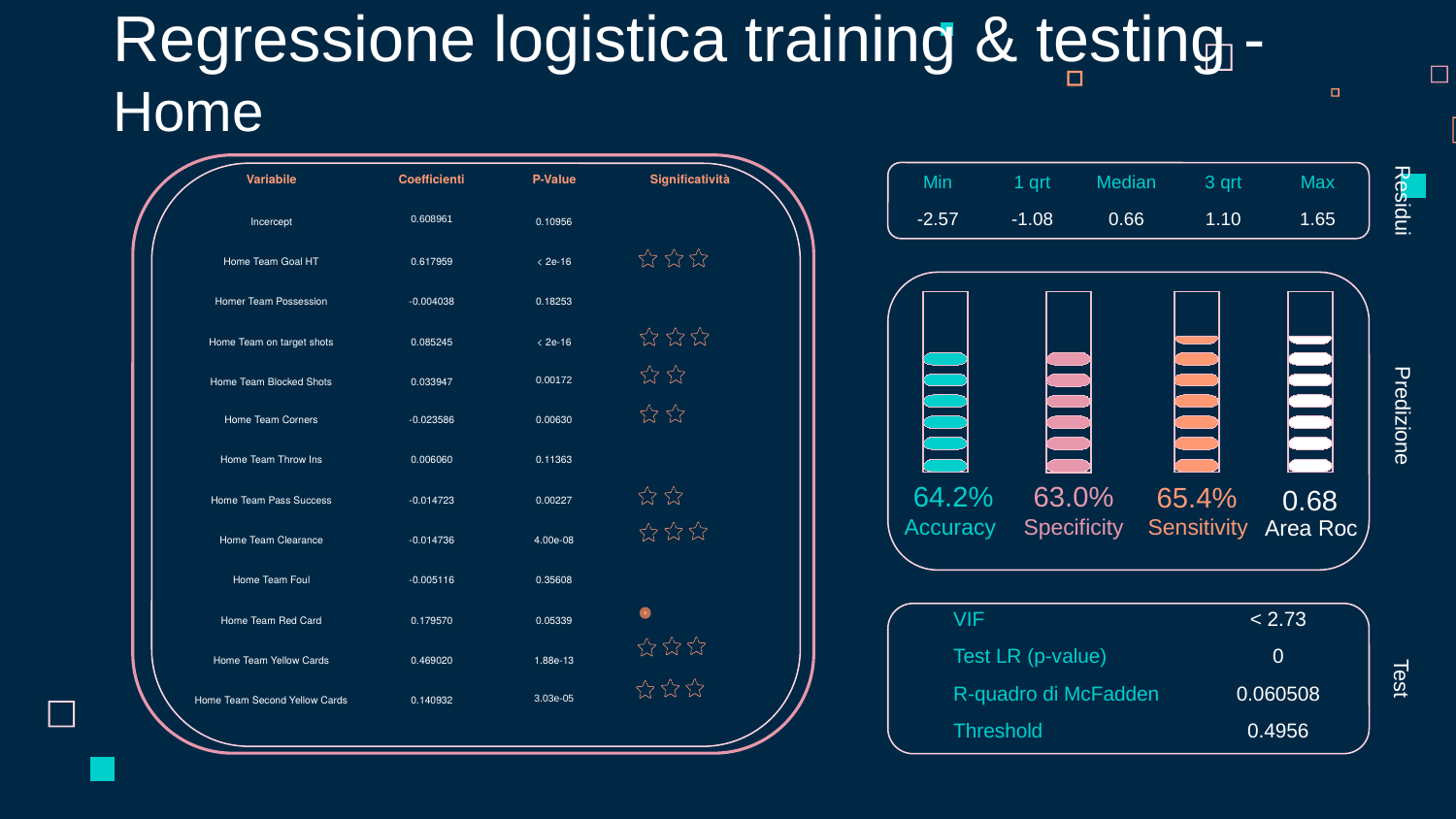

# Regressione logistica training & testing - Home

| Variabile | Coefficienti | P-Value | Significatività |
| --- | --- | --- | --- |
| Incercept | 0.608961 | 0.10956 |  |
| Home Team Goal HT | 0.617959 | < 2e-16 |  |
| Homer Team Possession | -0.004038 | 0.18253 |  |
| Home Team on target shots | 0.085245 | < 2e-16 |  |
| Home Team Blocked Shots | 0.033947 | 0.00172 |  |
| Home Team Corners | -0.023586 | 0.00630 |  |
| Home Team Throw Ins | 0.006060 | 0.11363 |  |
| Home Team Pass Success | -0.014723 | 0.00227 |  |
| Home Team Clearance | -0.014736 | 4.00e-08 |  |
| Home Team Foul | -0.005116 | 0.35608 |  |
| Home Team Red Card | 0.179570 | 0.05339 |  |
| Home Team Yellow Cards | 0.469020 | 1.88e-13 |  |
| Home Team Second Yellow Cards | 0.140932 | 3.03e-05 |  |

| Min | 1 qrt | Median | 3 qrt | Max |
| --- | --- | --- | --- | --- |
| -2.57 | -1.08 | 0.66 | 1.10 | 1.65 |
|  |  |  |  |  |
| --- | --- | --- | --- | --- |
|  |  |  |  |  |
Residui

Predizione

63.0%
64.2%
65.4%
0.68
Specificity
Sensitivity
Accuracy
Area Roc

| VIF | < 2.73 |
| --- | --- |
| Test LR (p-value) | 0 |
| R-quadro di McFadden | 0.060508 |
| Threshold | 0.4956 |

Test